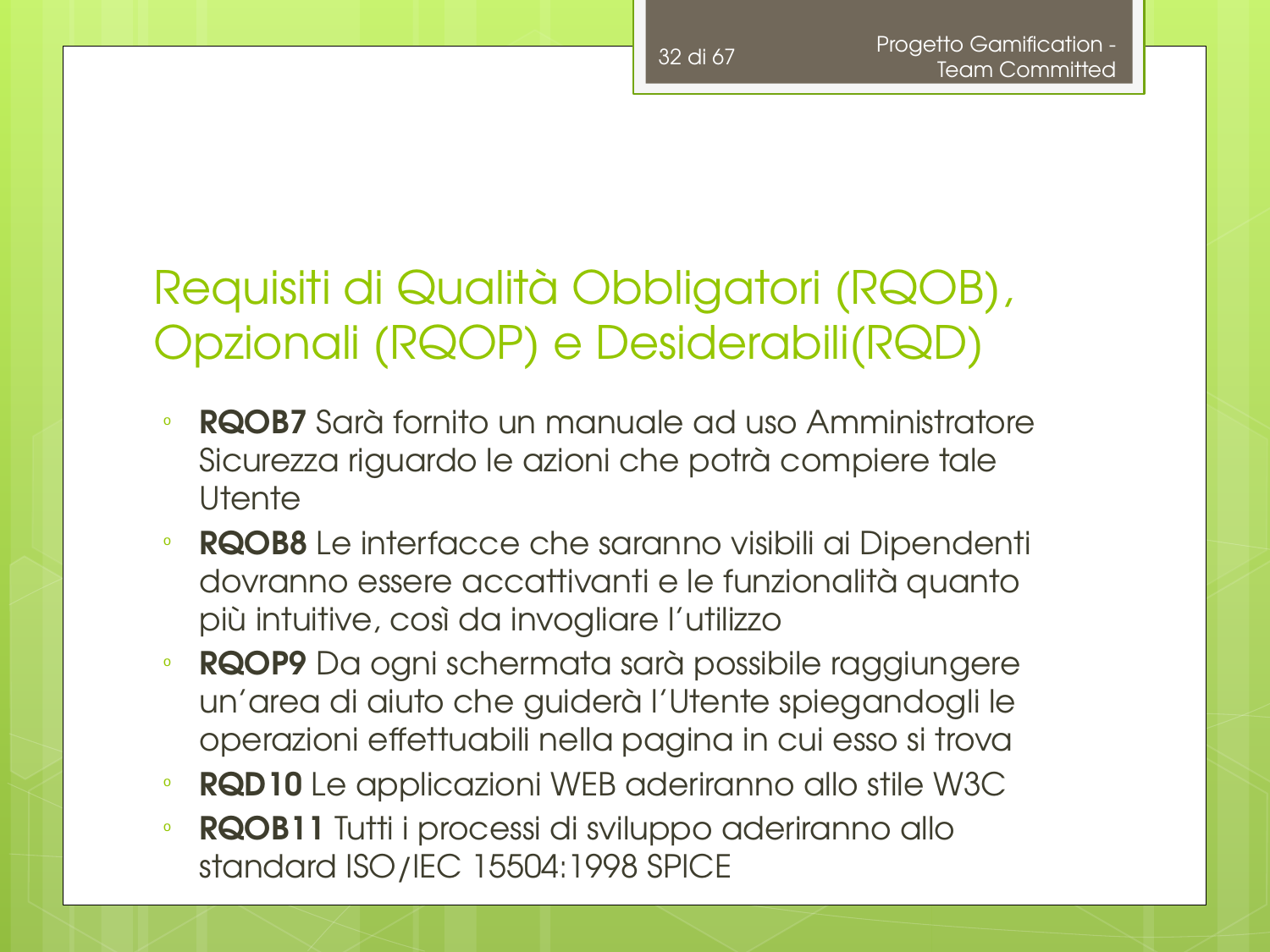

32 di 67
Progetto Gamification - Team Committed
# Requisiti di Qualità Obbligatori (RQOB), Opzionali (RQOP) e Desiderabili(RQD)
RQOB7 Sarà fornito un manuale ad uso Amministratore Sicurezza riguardo le azioni che potrà compiere tale Utente
RQOB8 Le interfacce che saranno visibili ai Dipendenti dovranno essere accattivanti e le funzionalità quanto più intuitive, così da invogliare l’utilizzo
RQOP9 Da ogni schermata sarà possibile raggiungere un’area di aiuto che guiderà l’Utente spiegandogli le operazioni effettuabili nella pagina in cui esso si trova
RQD10 Le applicazioni WEB aderiranno allo stile W3C
RQOB11 Tutti i processi di sviluppo aderiranno allo standard ISO/IEC 15504:1998 SPICE